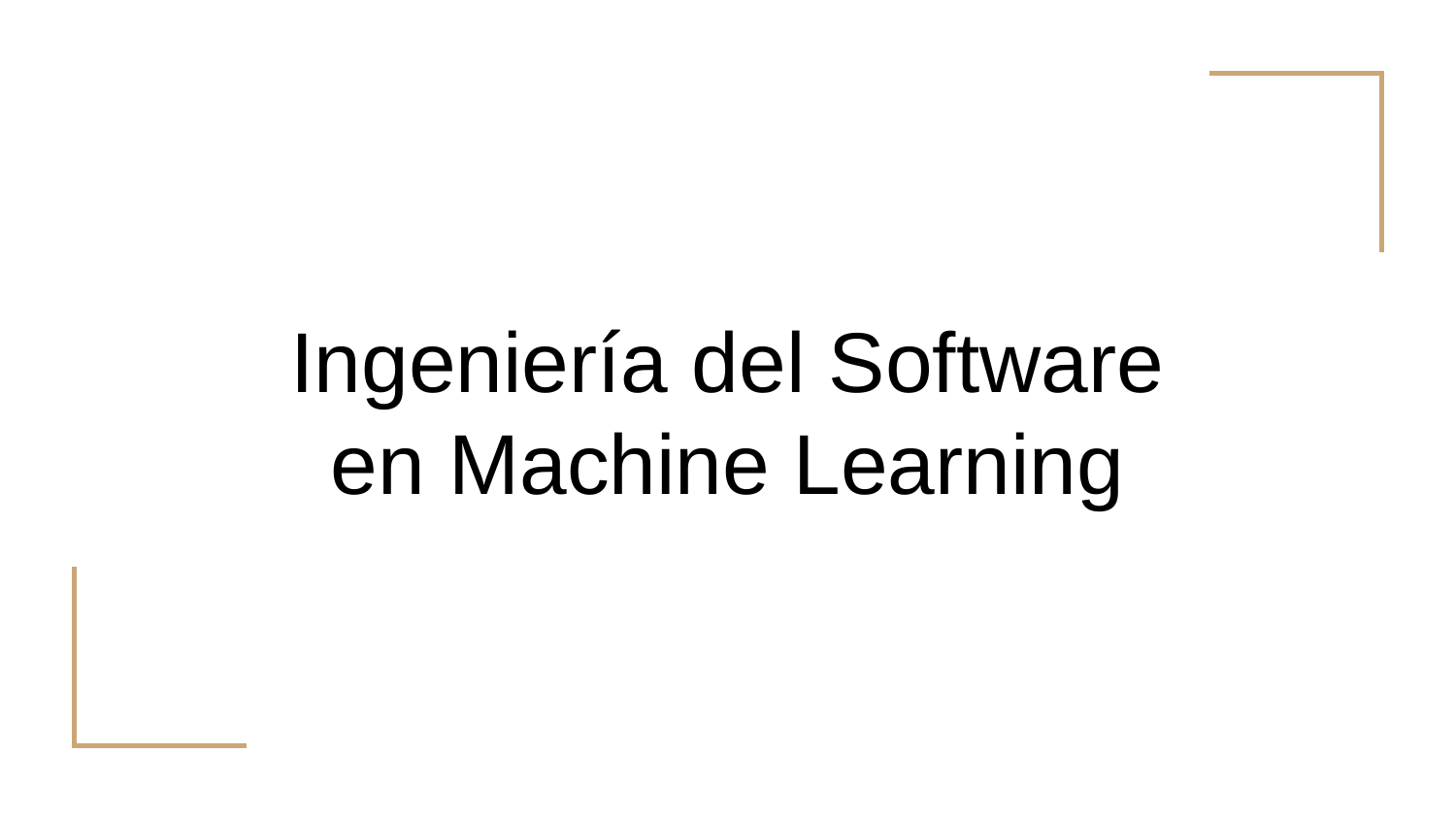

# Ingeniería del Software
en Machine Learning